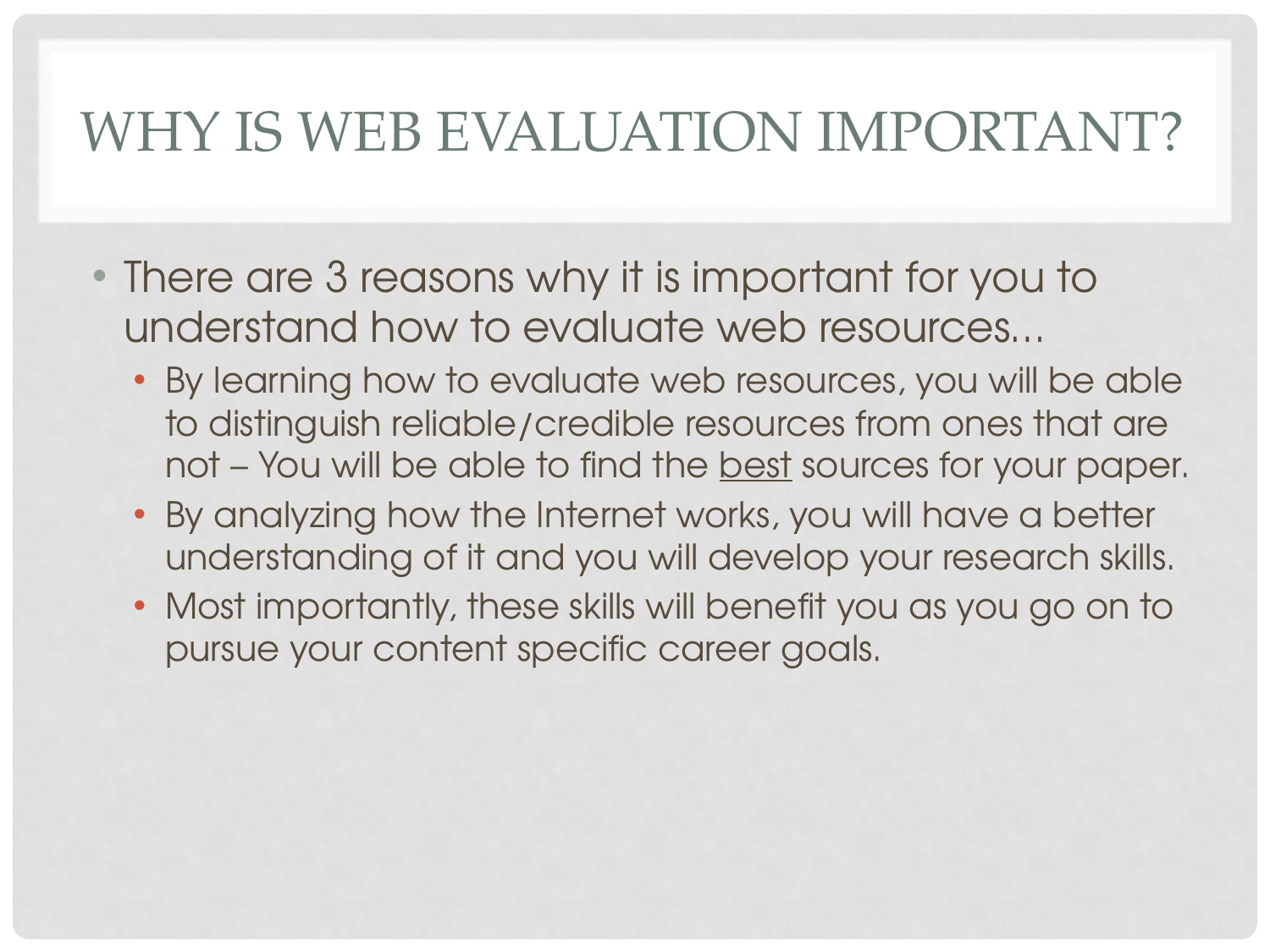

# Why is web evaluation important?
There are 3 reasons why it is important for you to understand how to evaluate web resources…
By learning how to evaluate web resources, you will be able to distinguish reliable/credible resources from ones that are not – You will be able to find the best sources for your paper.
By analyzing how the Internet works, you will have a better understanding of it and you will develop your research skills.
Most importantly, these skills will benefit you as you go on to pursue your content specific career goals.